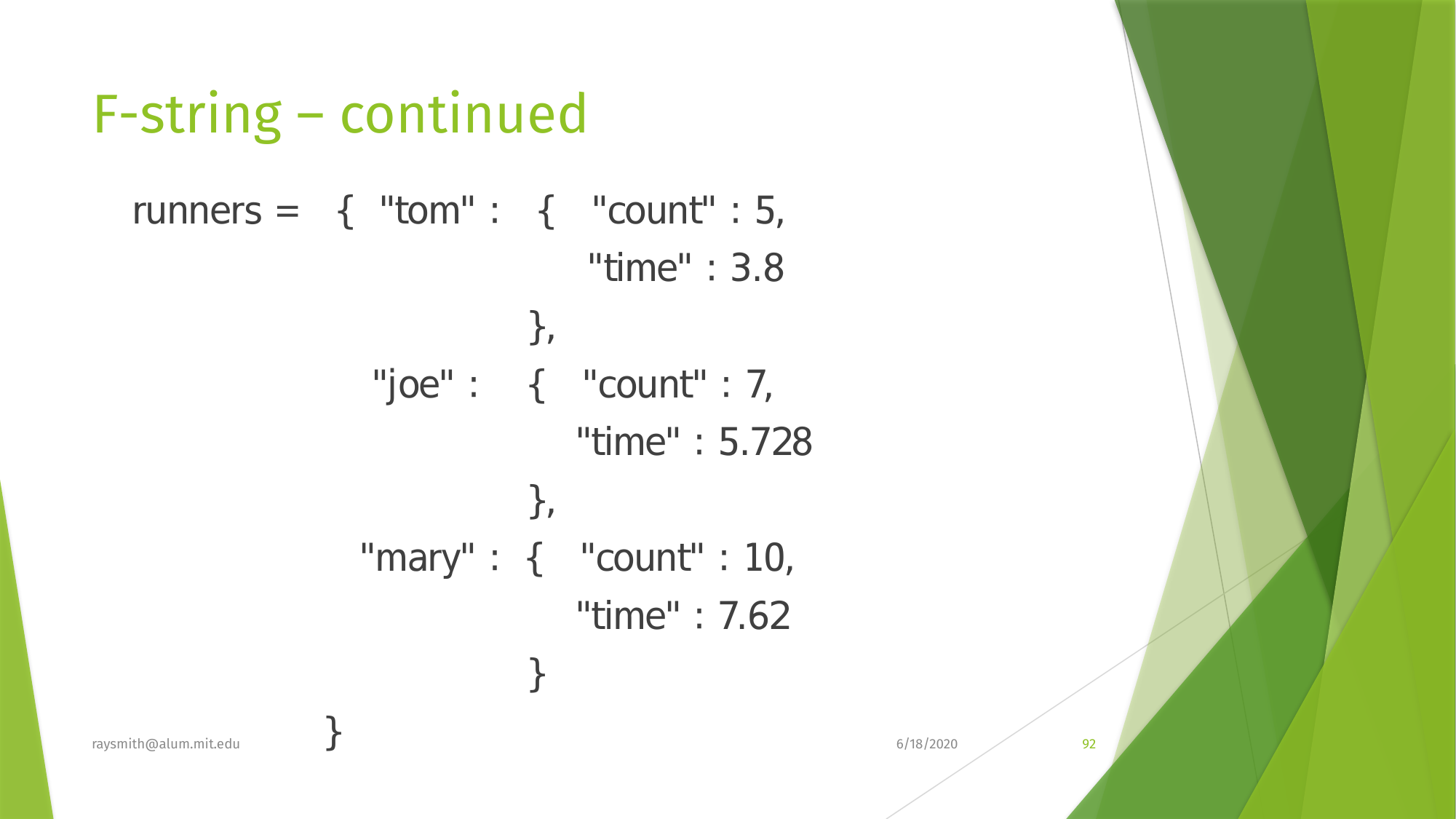

# F-string – continued
runners =   {  "tom" :   {   "count" : 5,
                                      "time" : 3.8
                                 },
                    "joe" :    {   "count" : 7,
                                     "time" : 5.728
                                 },
                   "mary" :  {   "count" : 10,
                                     "time" : 7.62
                                 }
                }

raysmith@alum.mit.edu
6/18/2020
92